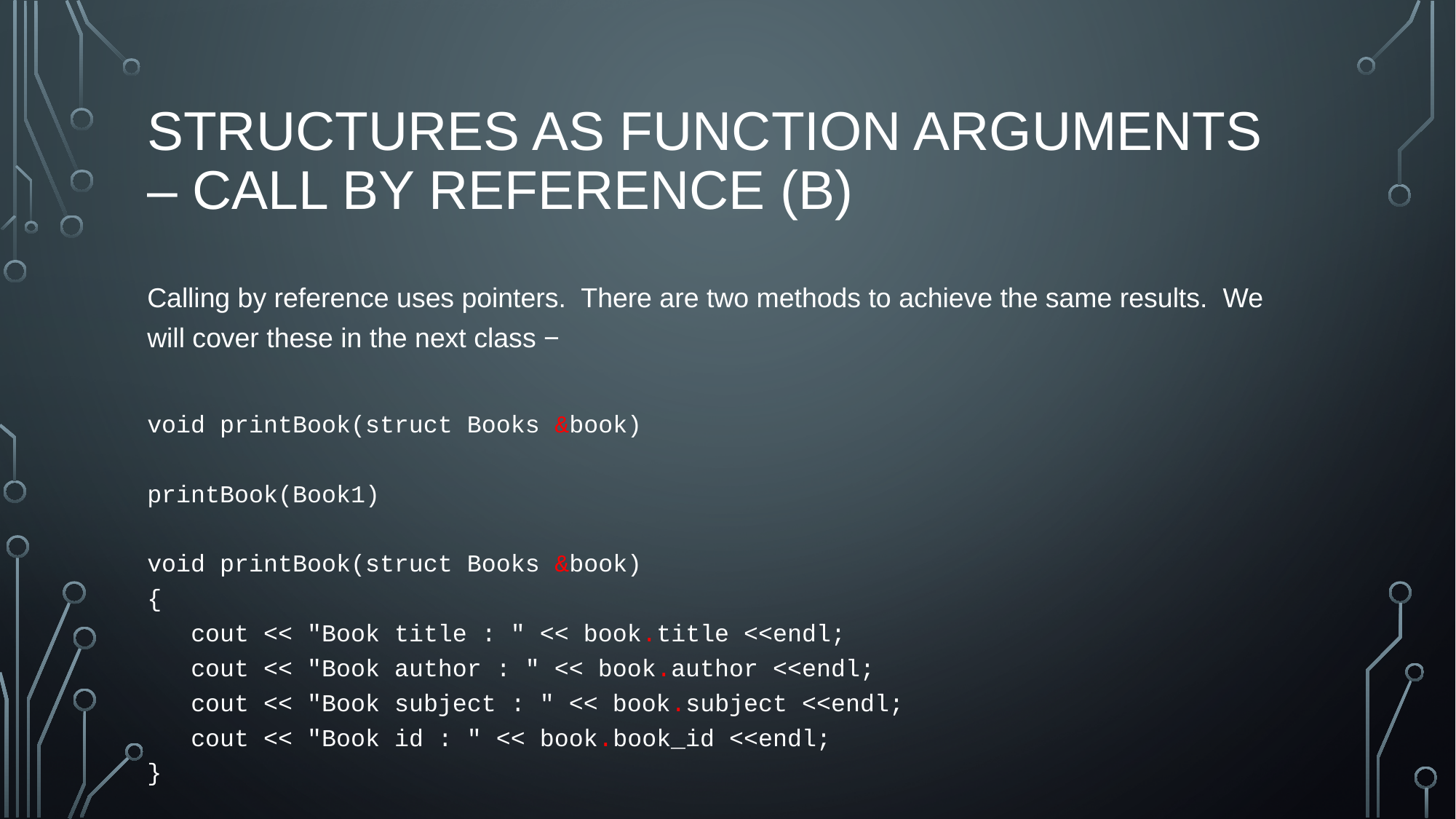

# Structures as function arguments – Call BY REFERENCE (B)
Calling by reference uses pointers.  There are two methods to achieve the same results.  We will cover these in the next class −

void printBook(struct Books &book)

printBook(Book1)

void printBook(struct Books &book)
{
   cout << "Book title : " << book.title <<endl;
   cout << "Book author : " << book.author <<endl;
   cout << "Book subject : " << book.subject <<endl;
   cout << "Book id : " << book.book_id <<endl;
}